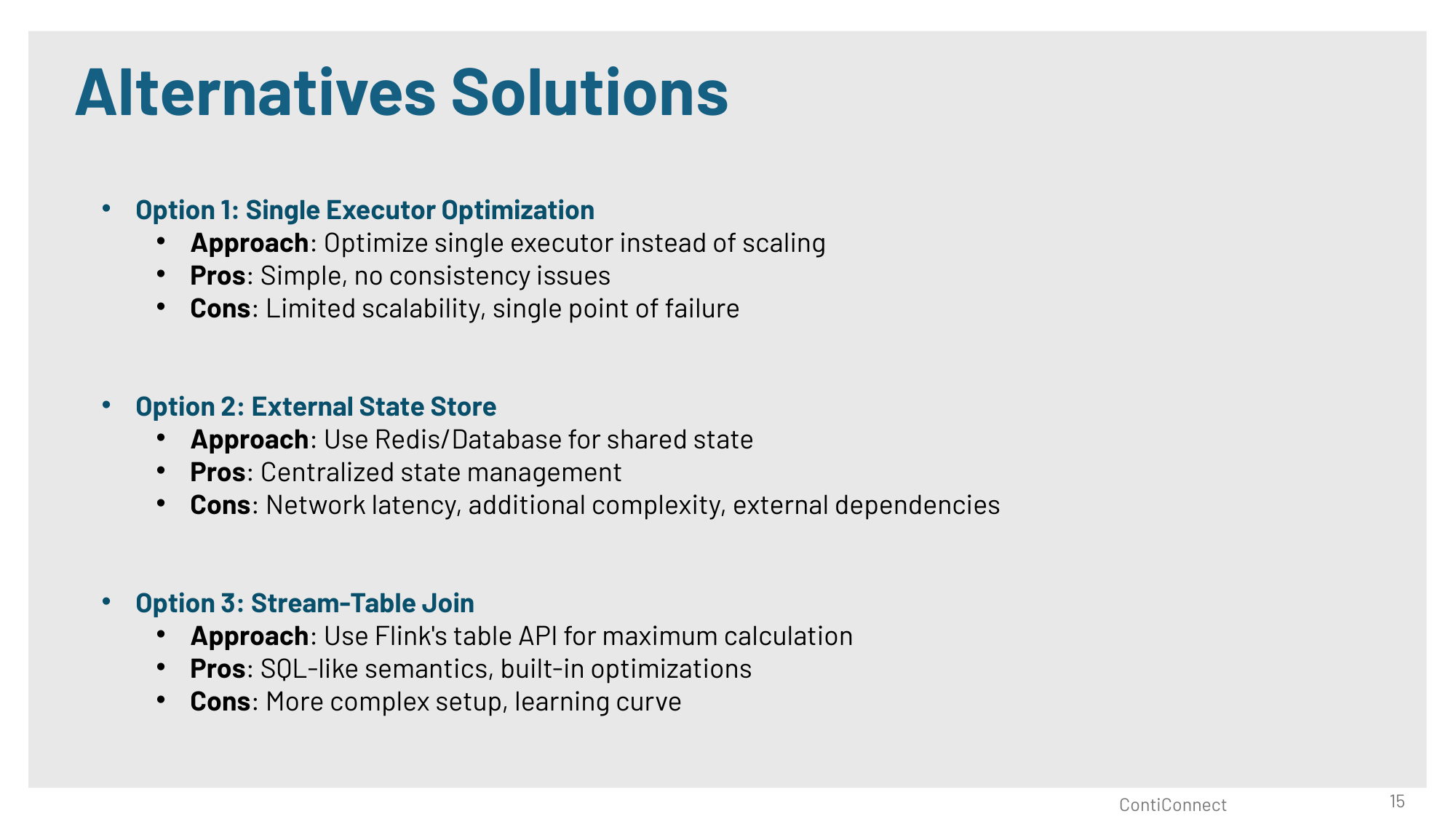

# Alternatives Solutions
Option 1: Single Executor Optimization
Approach: Optimize single executor instead of scaling
Pros: Simple, no consistency issues
Cons: Limited scalability, single point of failure

Option 2: External State Store
Approach: Use Redis/Database for shared state
Pros: Centralized state management
Cons: Network latency, additional complexity, external dependencies

Option 3: Stream-Table Join
Approach: Use Flink's table API for maximum calculation
Pros: SQL-like semantics, built-in optimizations
Cons: More complex setup, learning curve

15
ContiConnect